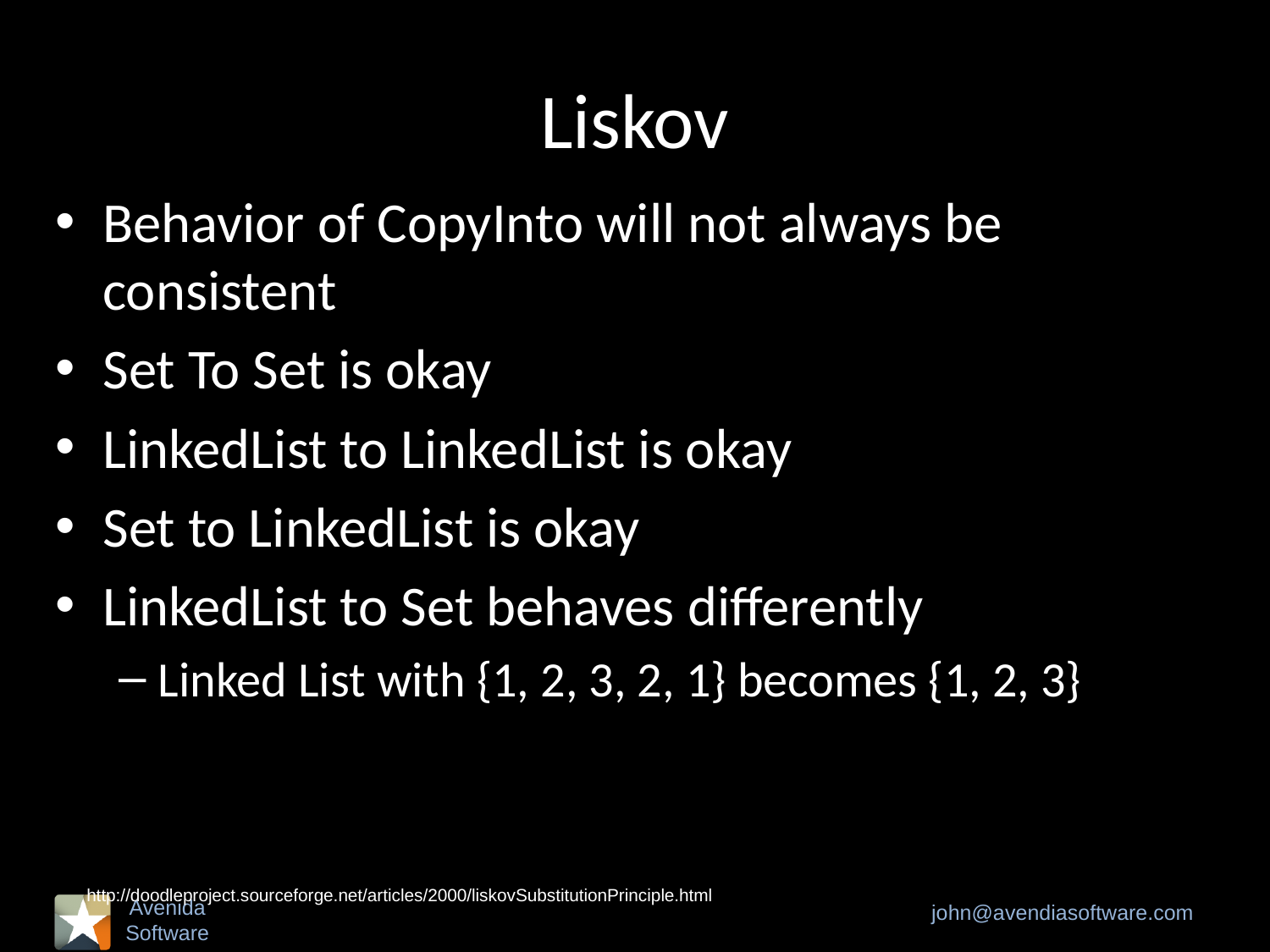

# Liskov
Behavior of CopyInto will not always be consistent
Set To Set is okay
LinkedList to LinkedList is okay
Set to LinkedList is okay
LinkedList to Set behaves differently
Linked List with {1, 2, 3, 2, 1} becomes {1, 2, 3}

http://doodleproject.sourceforge.net/articles/2000/liskovSubstitutionPrinciple.html